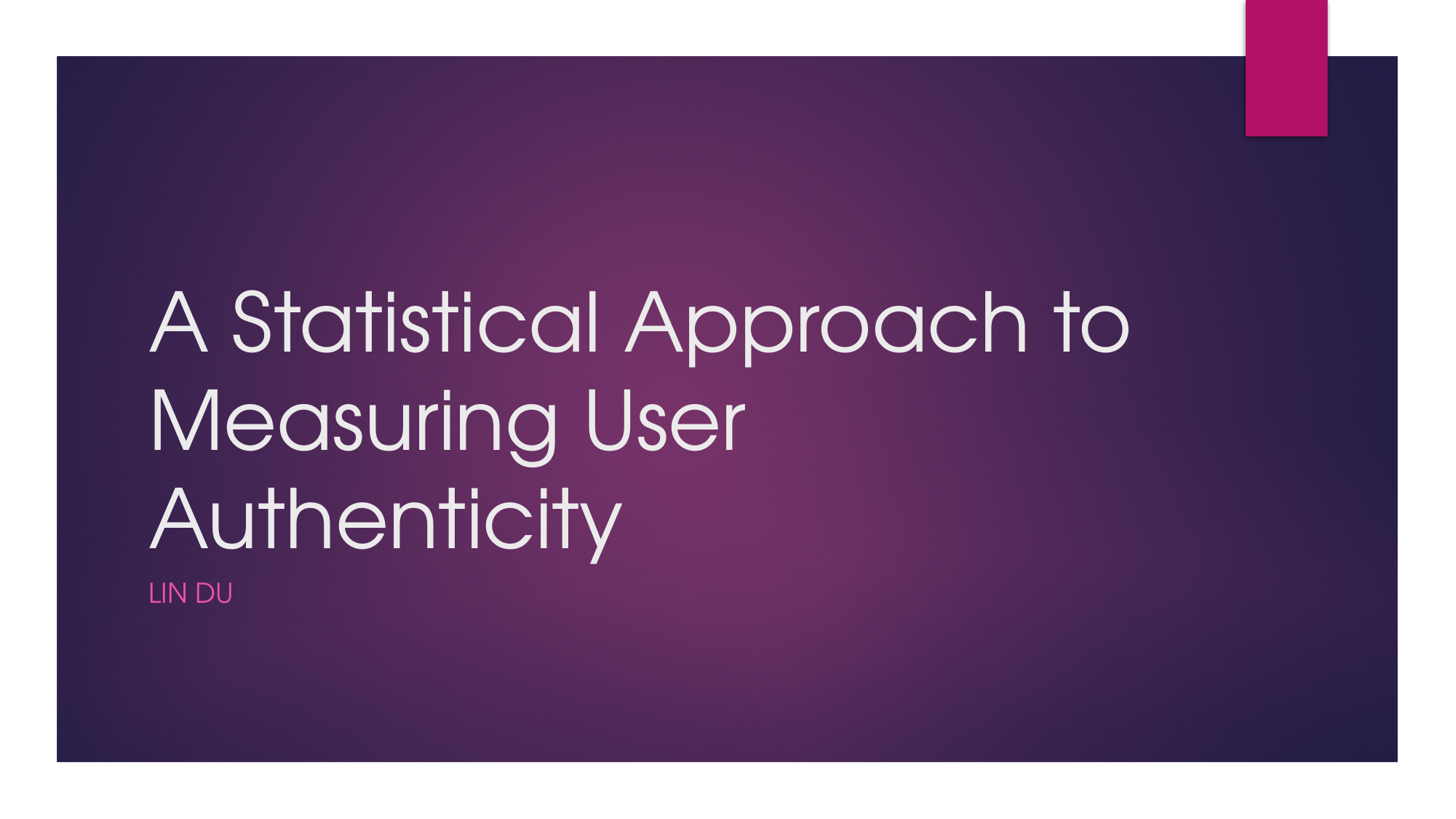

# A Statistical Approach to Measuring User Authenticity
Lin Du